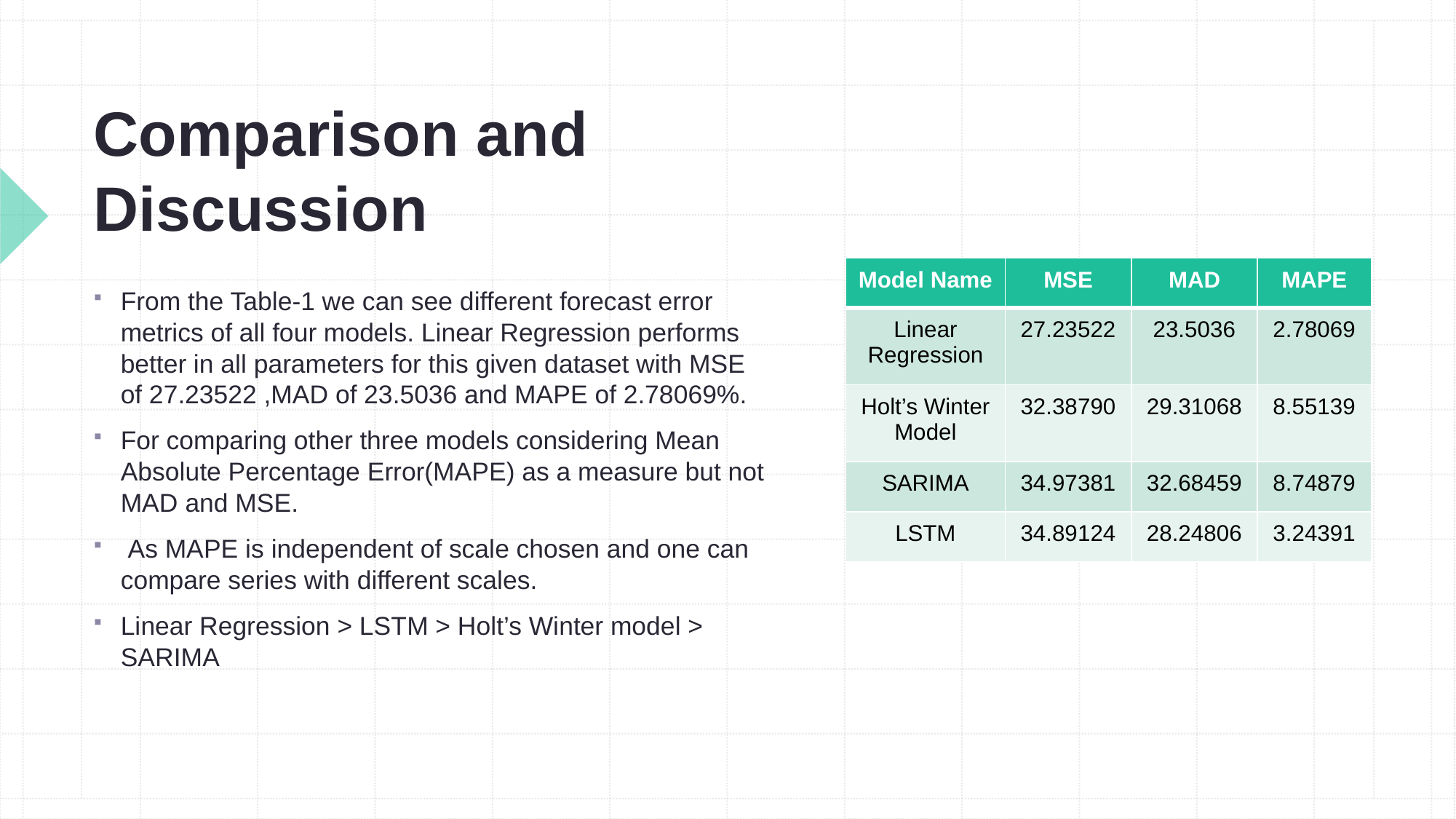

# Comparison and Discussion

| Model Name | MSE | MAD | MAPE |
| --- | --- | --- | --- |
| Linear Regression | 27.23522 | 23.5036 | 2.78069 |
| Holt’s Winter Model | 32.38790 | 29.31068 | 8.55139 |
| SARIMA | 34.97381 | 32.68459 | 8.74879 |
| LSTM | 34.89124 | 28.24806 | 3.24391 |
From the Table-1 we can see different forecast error metrics of all four models. Linear Regression performs better in all parameters for this given dataset with MSE of 27.23522 ,MAD of 23.5036 and MAPE of 2.78069%.
For comparing other three models considering Mean Absolute Percentage Error(MAPE) as a measure but not MAD and MSE.
 As MAPE is independent of scale chosen and one can compare series with different scales.
Linear Regression > LSTM > Holt’s Winter model > SARIMA